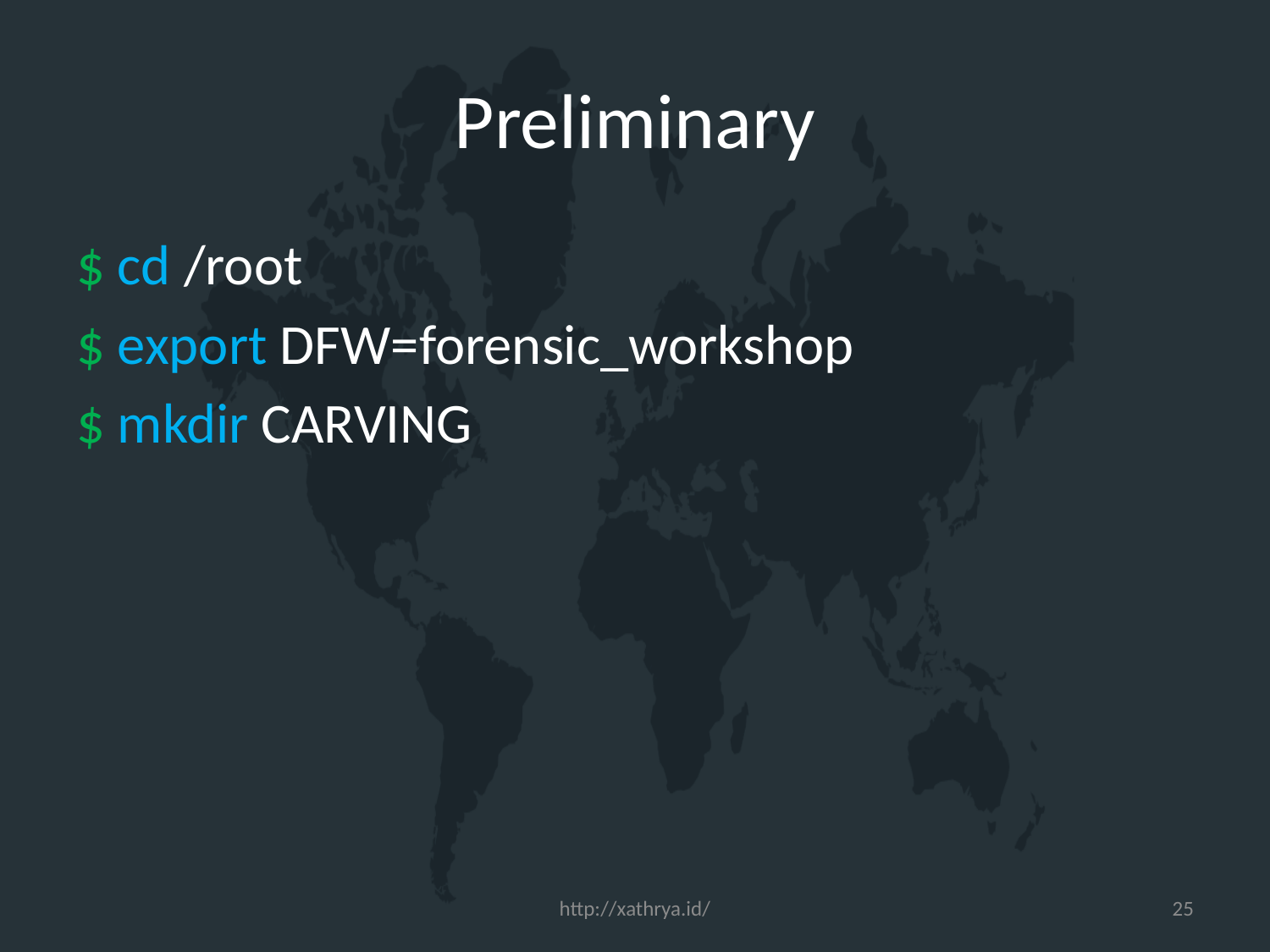

# Preliminary
$ cd /root
$ export DFW=forensic_workshop
$ mkdir CARVING
http://xathrya.id/
25